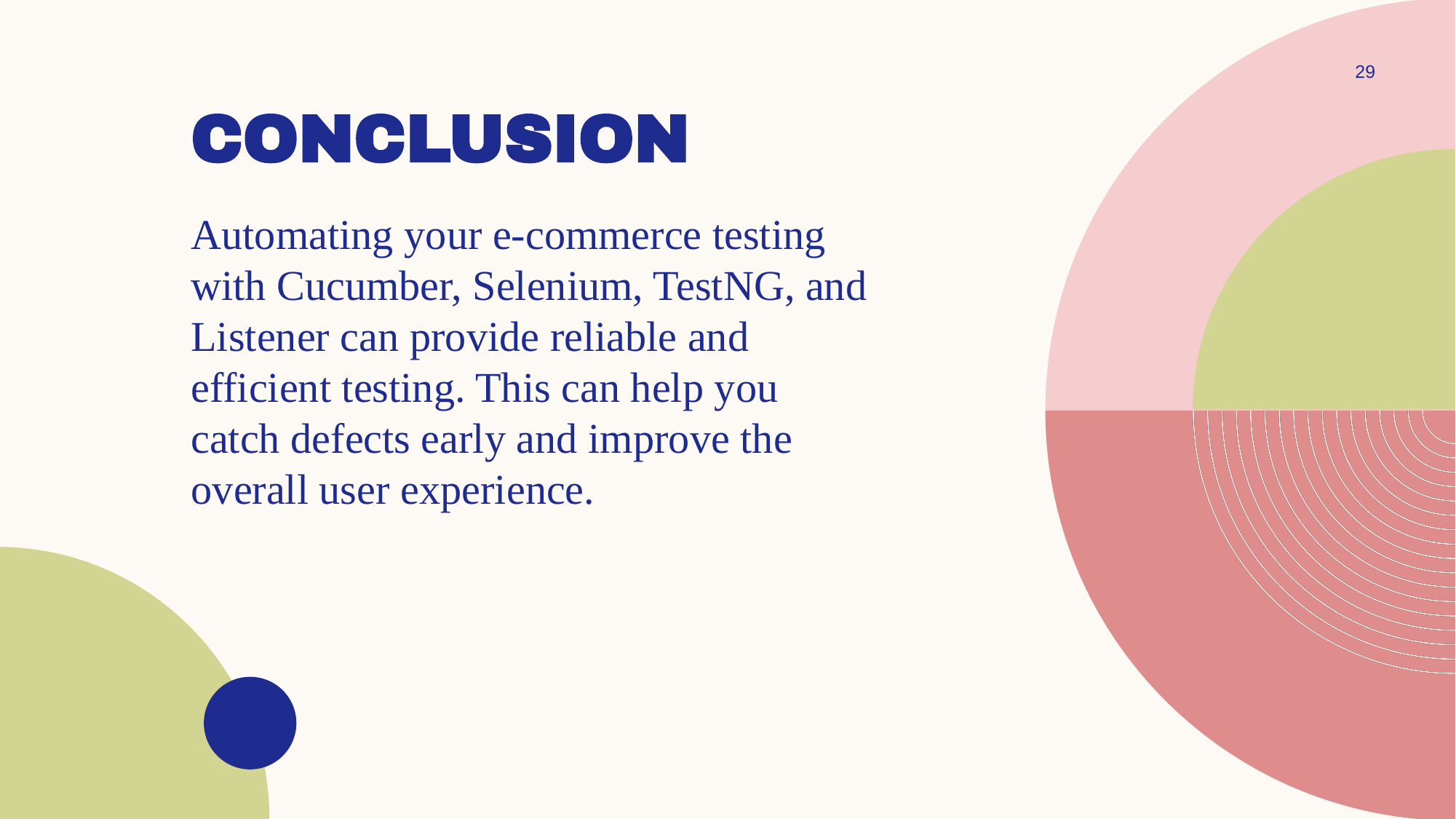

29
# Conclusion
Automating your e-commerce testing with Cucumber, Selenium, TestNG, and Listener can provide reliable and efficient testing. This can help you catch defects early and improve the overall user experience.